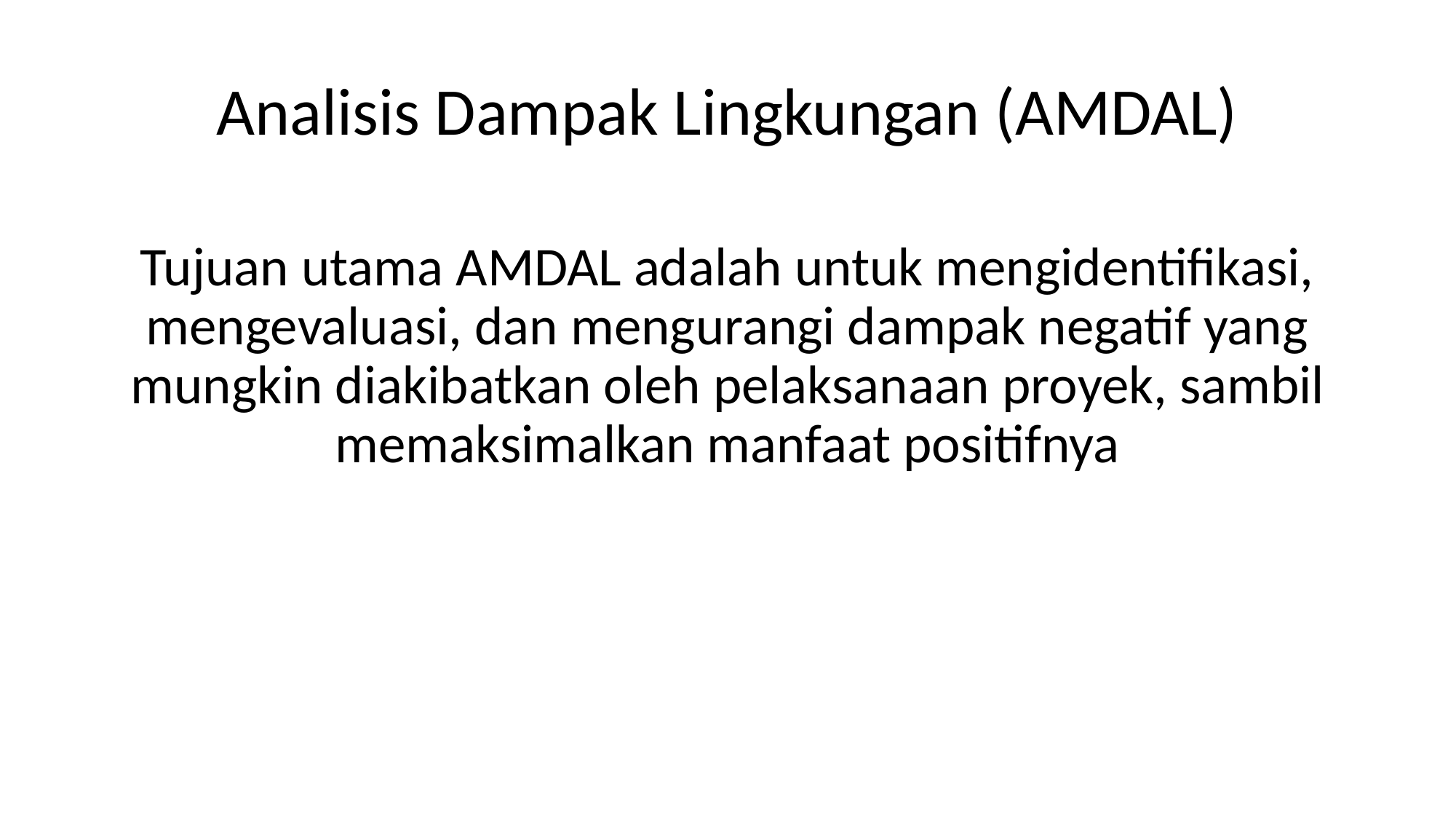

# Analisis Dampak Lingkungan (AMDAL)
Tujuan utama AMDAL adalah untuk mengidentifikasi, mengevaluasi, dan mengurangi dampak negatif yang mungkin diakibatkan oleh pelaksanaan proyek, sambil memaksimalkan manfaat positifnya